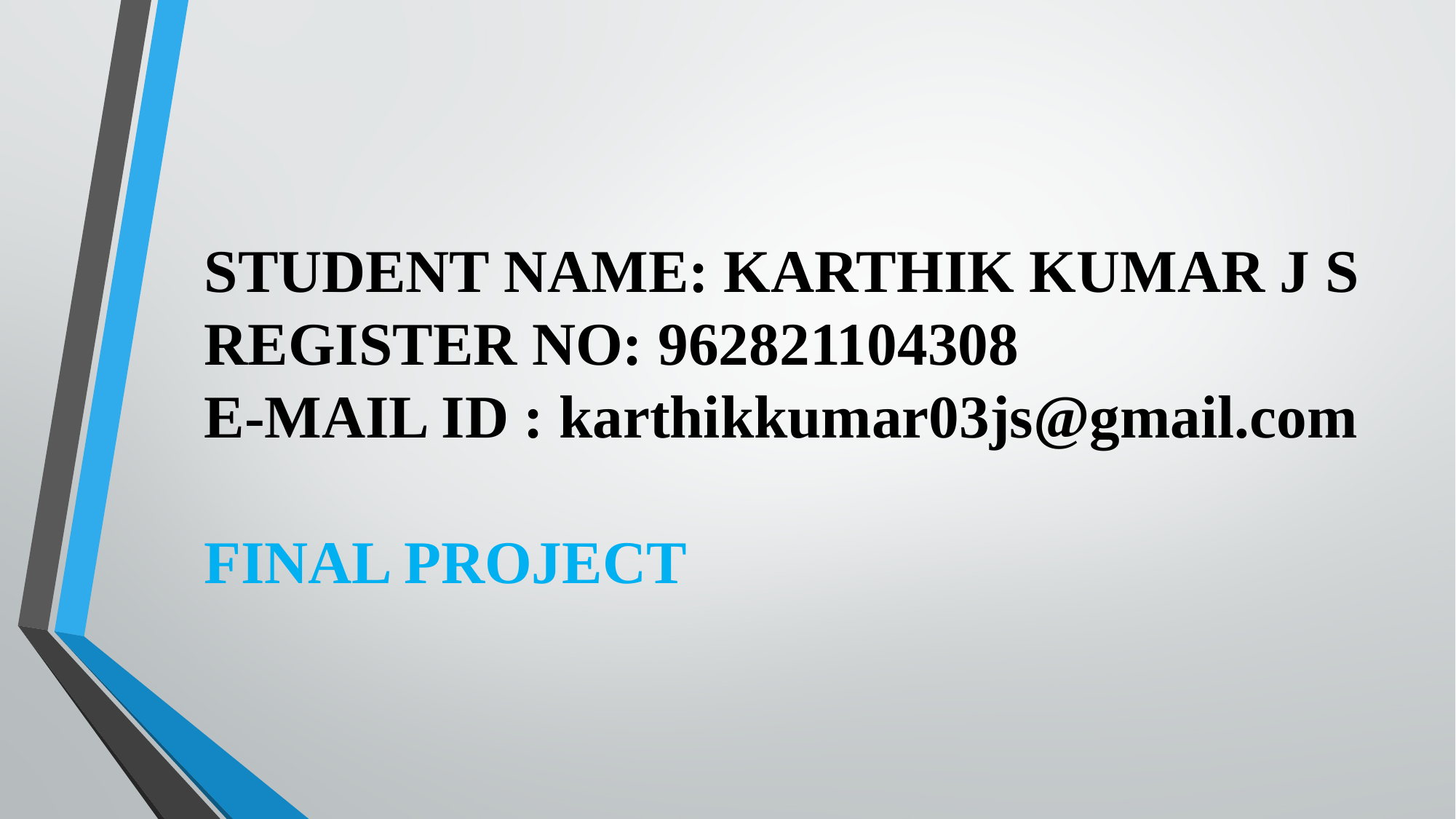

STUDENT NAME: KARTHIK KUMAR J S
REGISTER NO: 962821104308
E-MAIL ID : karthikkumar03js@gmail.com

FINAL PROJECT